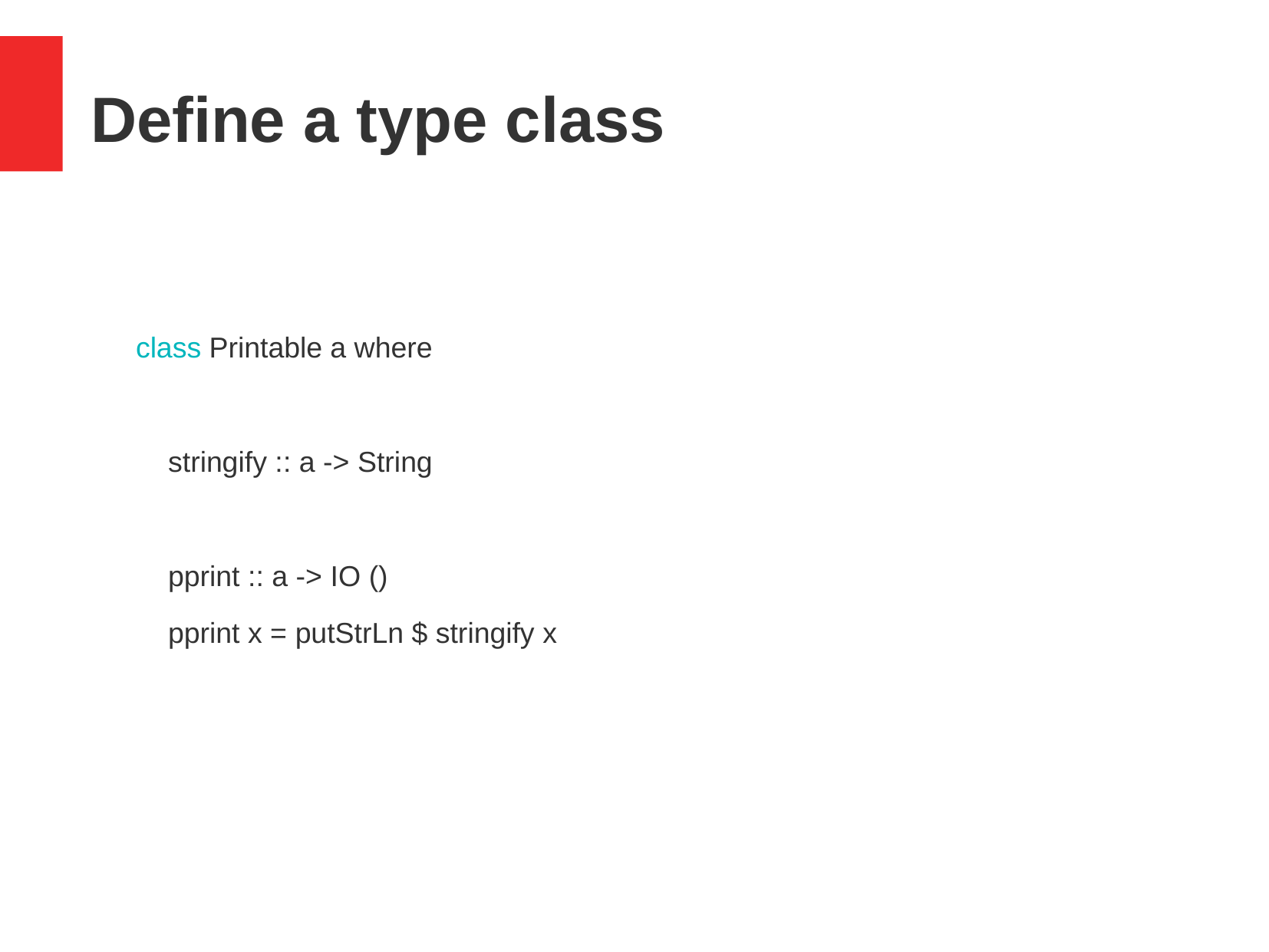

Define a type class

class Printable a where

    stringify :: a -> String

    pprint :: a -> IO ()
    pprint x = putStrLn $ stringify x